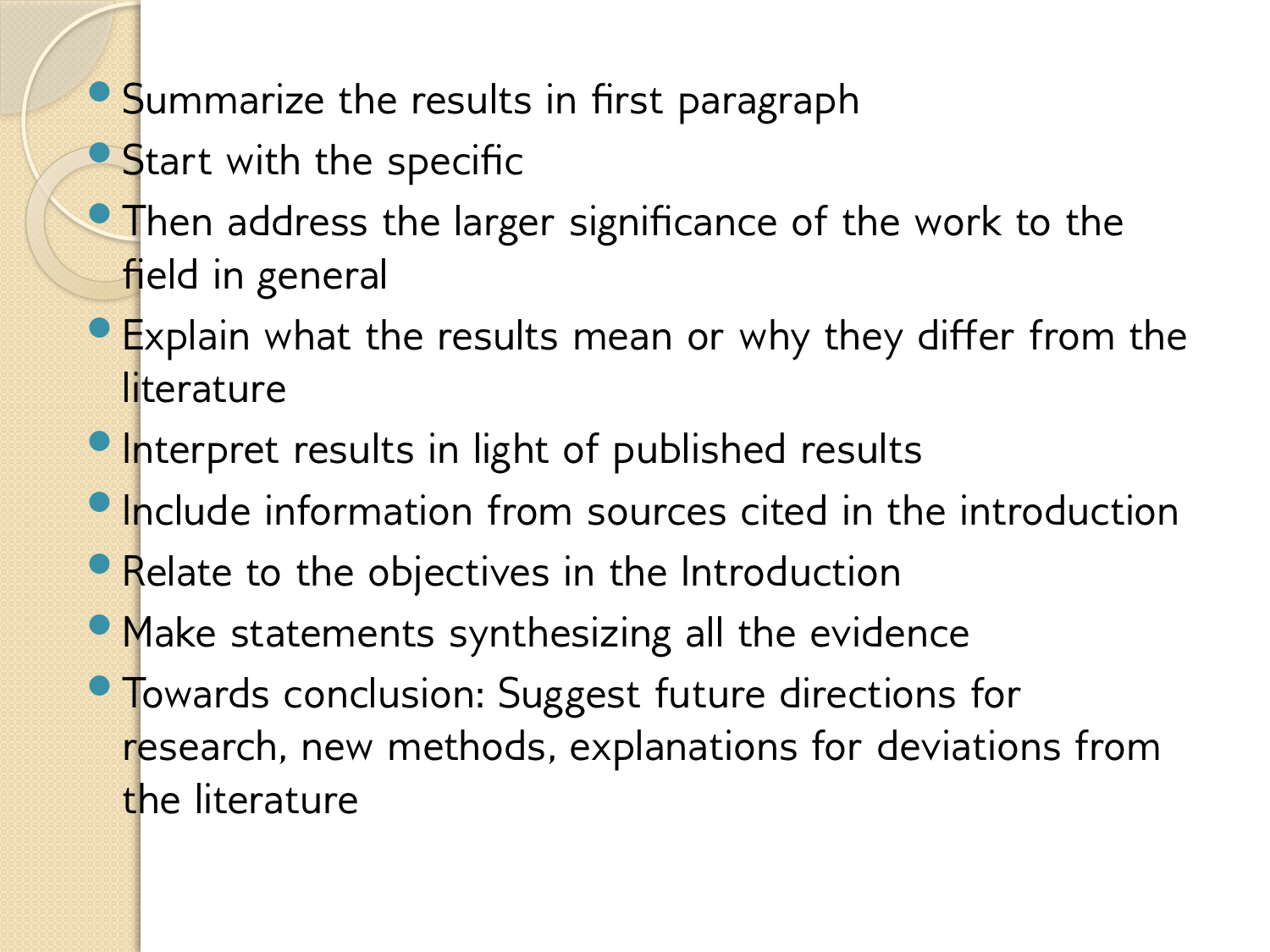

Summarize the results in first paragraph
Start with the specific
Then address the larger significance of the work to the field in general
Explain what the results mean or why they differ from the literature
Interpret results in light of published results
Include information from sources cited in the introduction
Relate to the objectives in the Introduction
Make statements synthesizing all the evidence
Towards conclusion: Suggest future directions for research, new methods, explanations for deviations from the literature